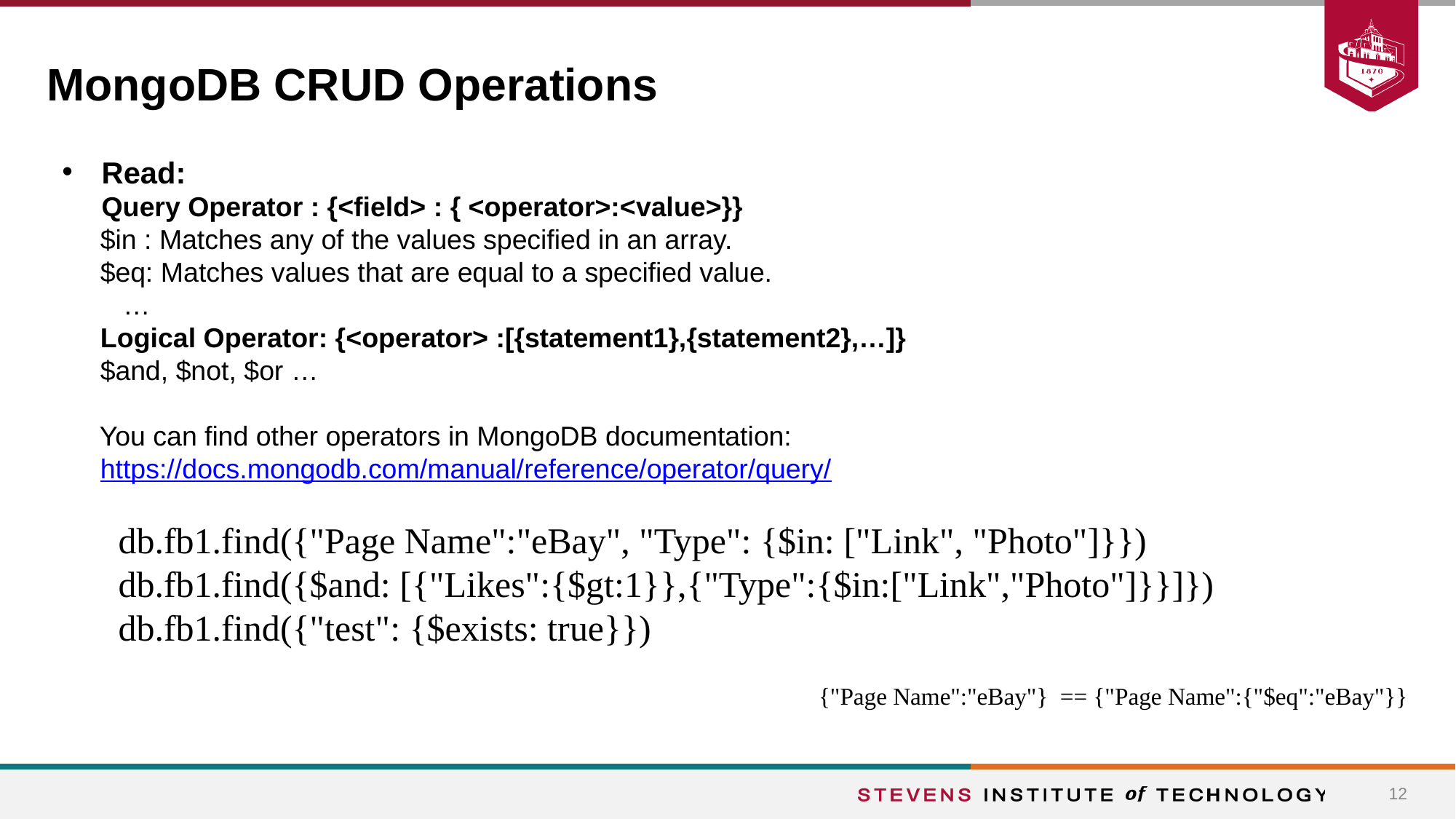

# MongoDB CRUD Operations
Read:
Query Operator : {<field> : { <operator>:<value>}}
     $in : Matches any of the values specified in an array.
     $eq: Matches values that are equal to a specified value.
        …
     Logical Operator: {<operator> :[{statement1},{statement2},…]}
     $and, $not, $or …
     You can find other operators in MongoDB documentation:
     https://docs.mongodb.com/manual/reference/operator/query/

db.fb1.find({"Page Name":"eBay", "Type": {$in: ["Link", "Photo"]}})
db.fb1.find({$and: [{"Likes":{$gt:1}},{"Type":{$in:["Link","Photo"]}}]})
db.fb1.find({"test": {$exists: true}})
{"Page Name":"eBay"}  == {"Page Name":{"$eq":"eBay"}}

12